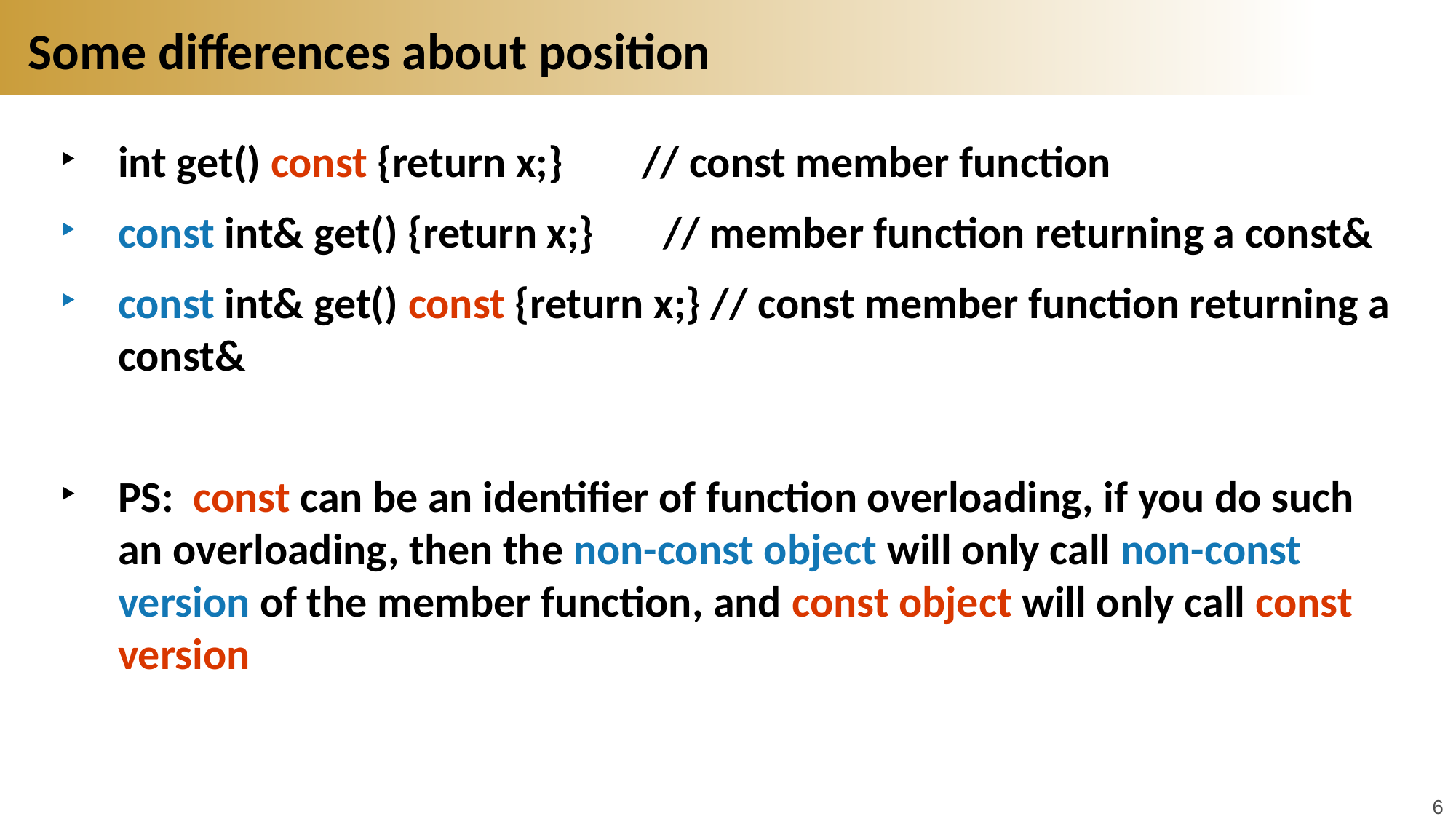

# Some differences about position
int get() const {return x;}        // const member function
const int& get() {return x;}       // member function returning a const&
const int& get() const {return x;} // const member function returning a const&

PS:  const can be an identifier of function overloading, if you do such an overloading, then the non-const object will only call non-const version of the member function, and const object will only call const version

6